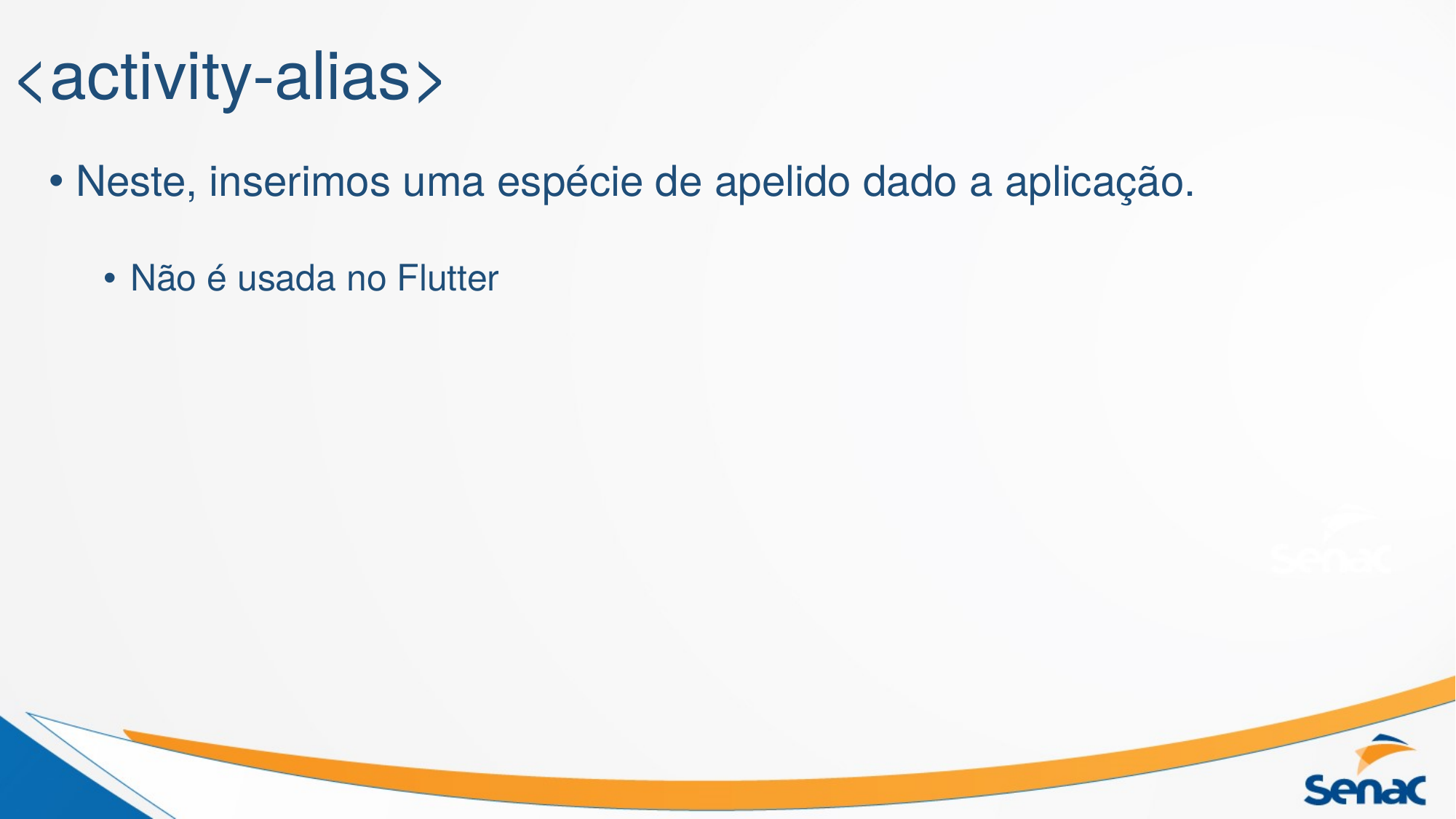

# <activity-alias>
Neste, inserimos uma espécie de apelido dado a aplicação.

Não é usada no Flutter